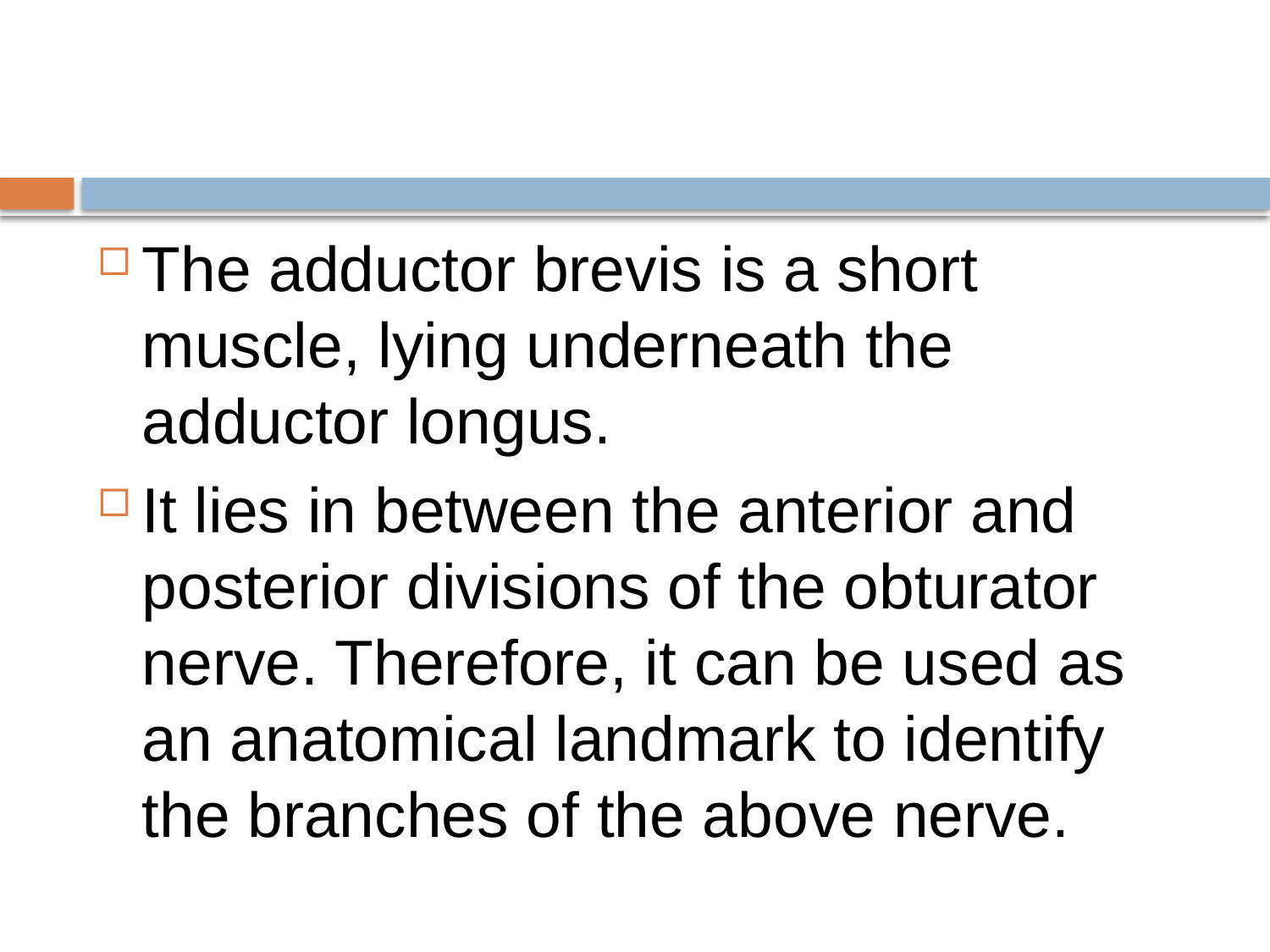

#
The adductor brevis is a short muscle, lying underneath the adductor longus.
It lies in between the anterior and posterior divisions of the obturator nerve. Therefore, it can be used as an anatomical landmark to identify the branches of the above nerve.